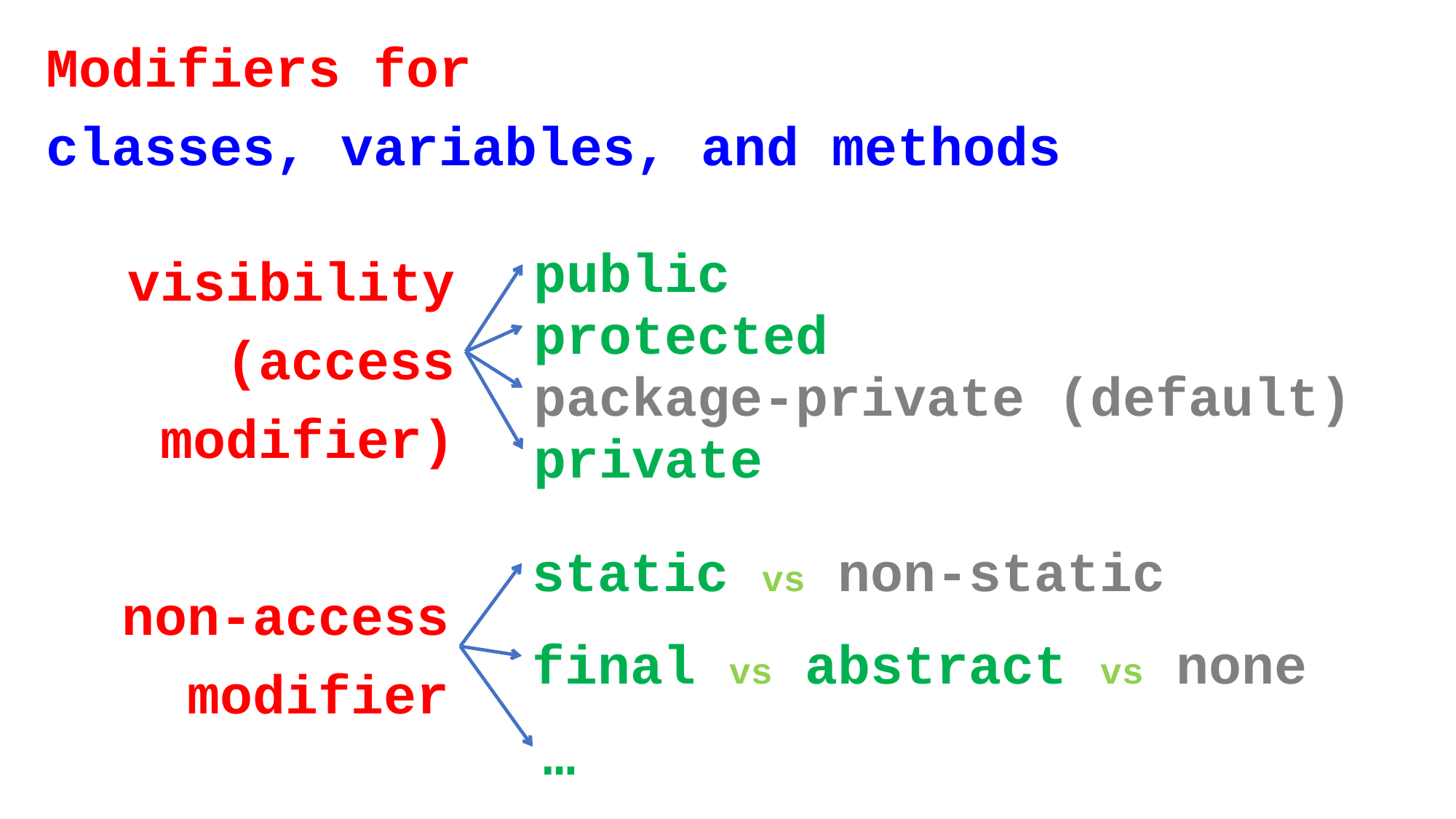

Modifiers for
classes, variables, and methods
public
visibility
(access modifier)
protected
package-private (default)
private
static vs non-static
non-access modifier
final vs abstract vs none
…